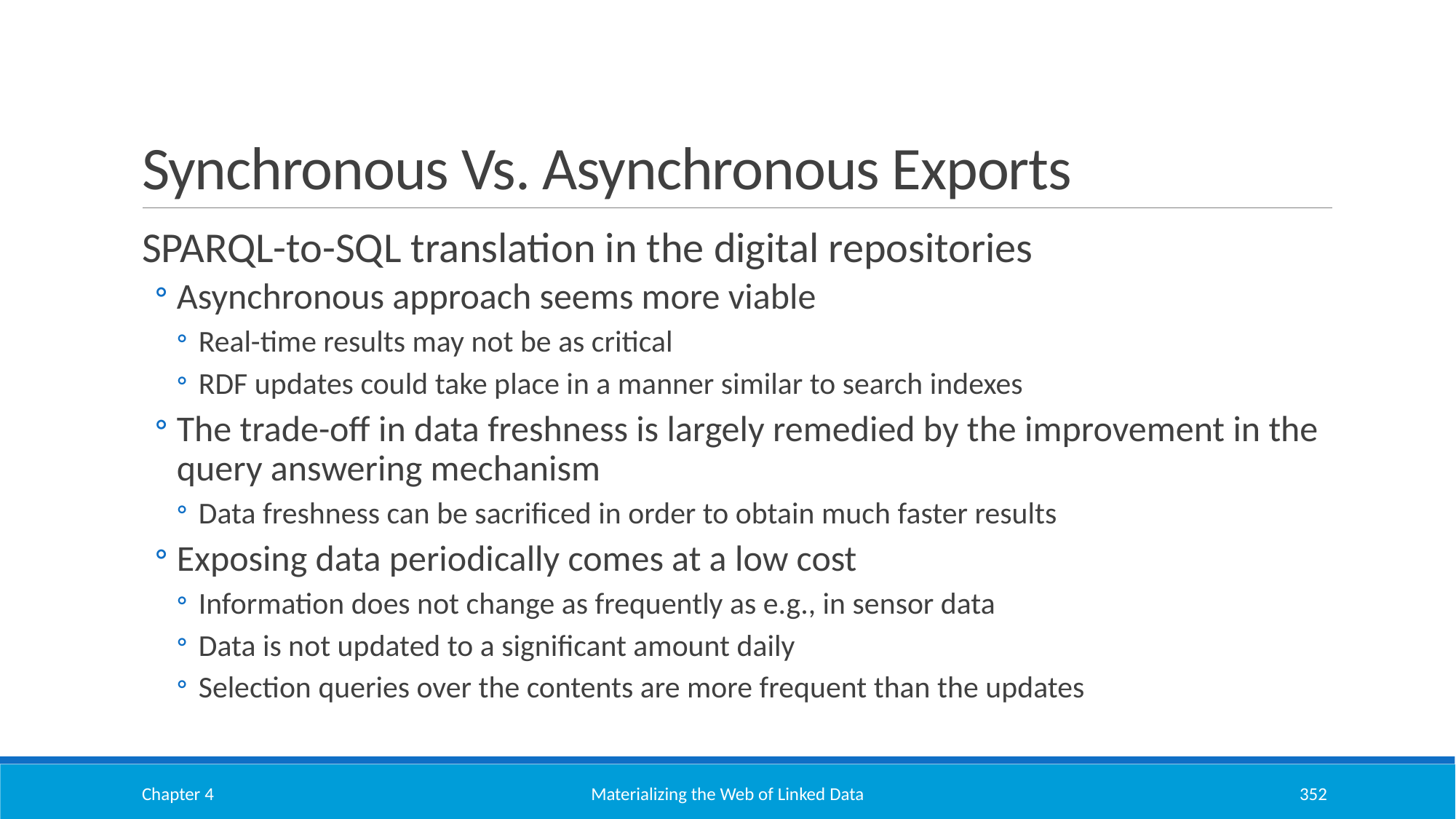

# Synchronous Vs. Asynchronous Exports
SPARQL-to-SQL translation in the digital repositories
Asynchronous approach seems more viable
Real-time results may not be as critical
RDF updates could take place in a manner similar to search indexes
The trade-off in data freshness is largely remedied by the improvement in the query answering mechanism
Data freshness can be sacrificed in order to obtain much faster results
Exposing data periodically comes at a low cost
Information does not change as frequently as e.g., in sensor data
Data is not updated to a significant amount daily
Selection queries over the contents are more frequent than the updates

Chapter 4
Materializing the Web of Linked Data
352